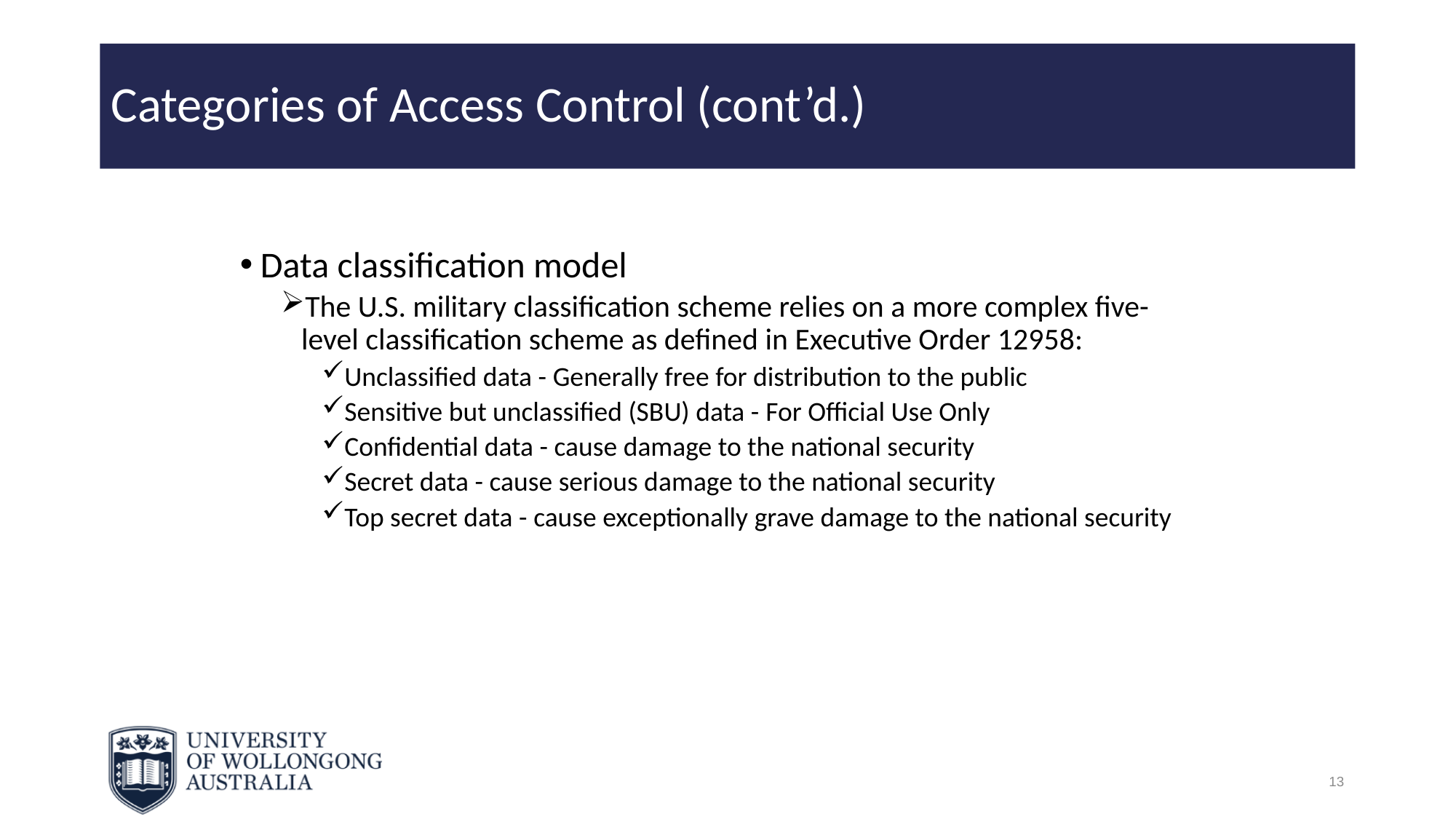

# Categories of Access Control (cont’d.)
Data classification model
The U.S. military classification scheme relies on a more complex five-level classification scheme as defined in Executive Order 12958:
Unclassified data - Generally free for distribution to the public
Sensitive but unclassified (SBU) data - For Official Use Only
Confidential data - cause damage to the national security
Secret data - cause serious damage to the national security
Top secret data - cause exceptionally grave damage to the national security
13